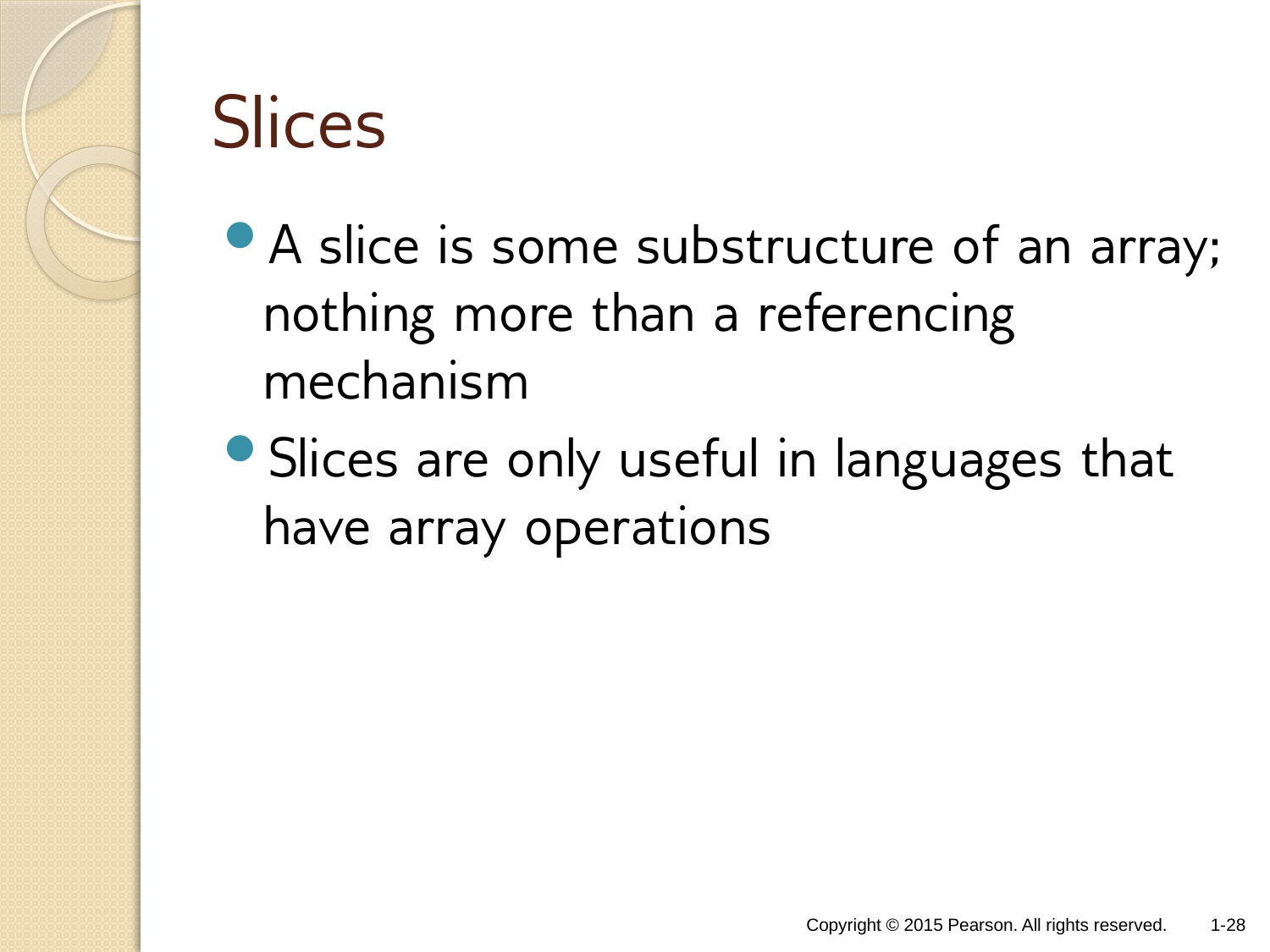

# Slices
A slice is some substructure of an array; nothing more than a referencing mechanism
Slices are only useful in languages that have array operations
Copyright © 2015 Pearson. All rights reserved.
1-28